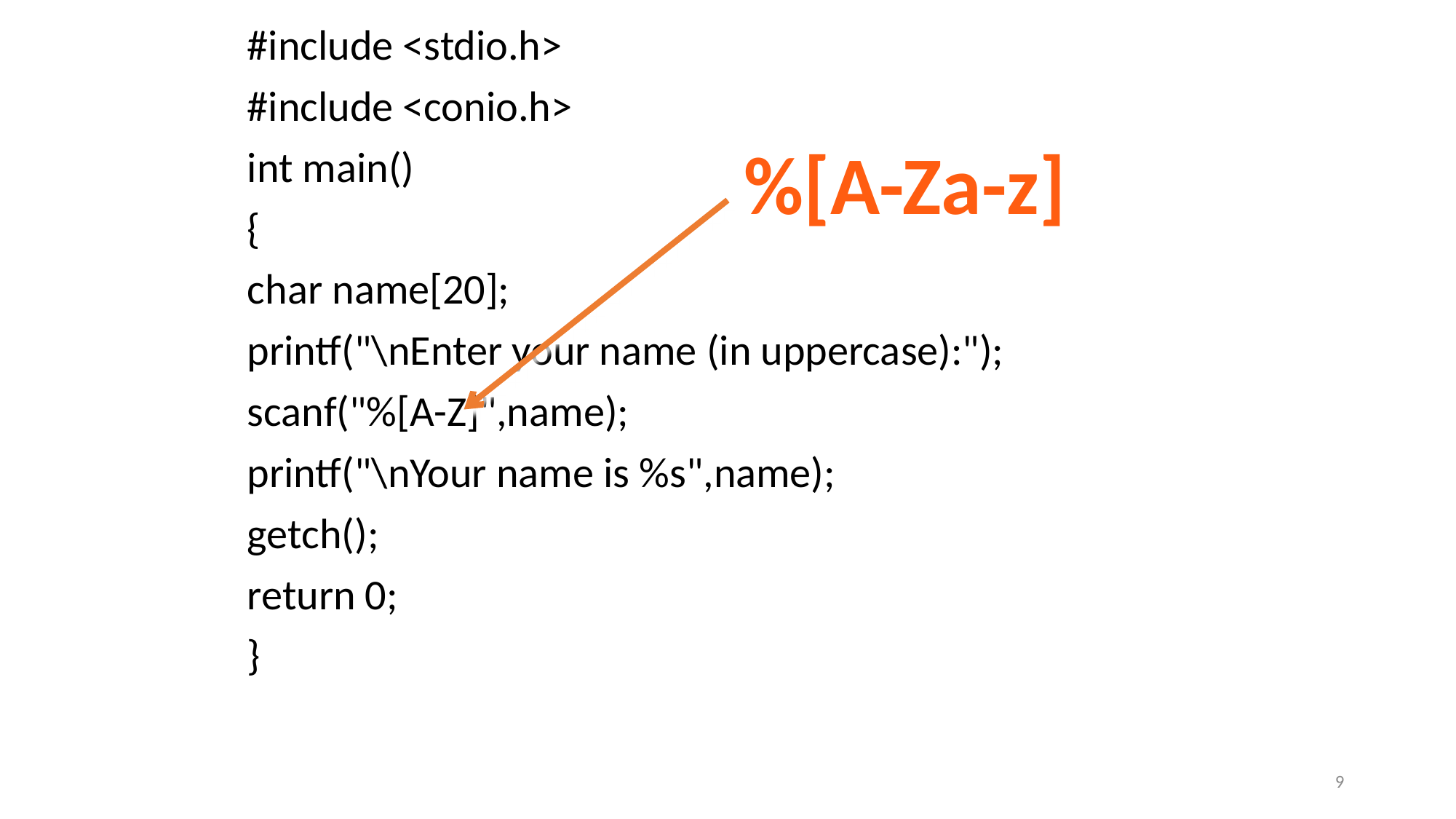

#include <stdio.h>
#include <conio.h>
int main()
{
char name[20];
printf("\nEnter your name (in uppercase):");
scanf("%[A-Z]",name);
printf("\nYour name is %s",name);
getch();
return 0;
}

%[A-Za-z]
9